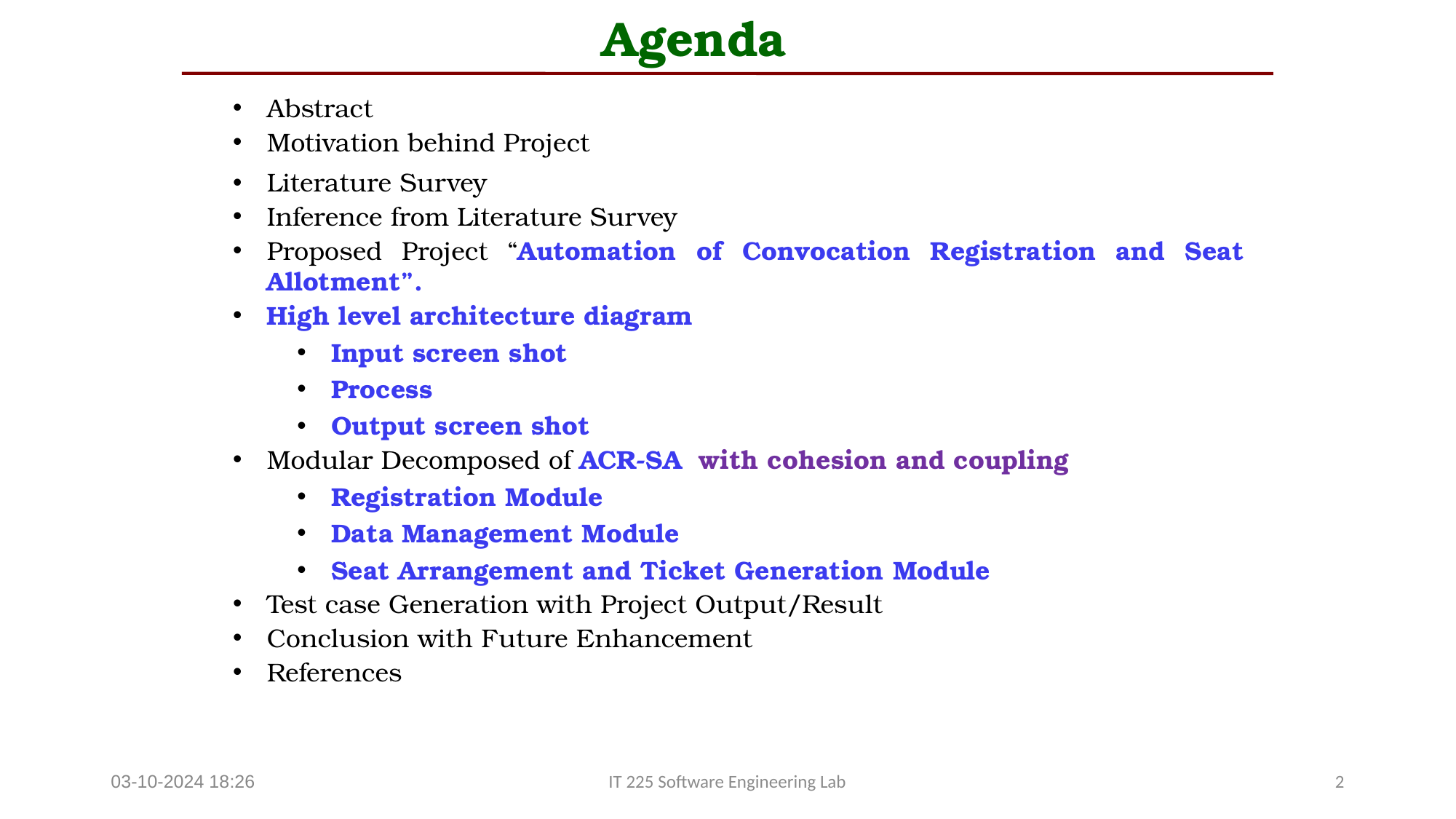

# Agenda
Abstract
Motivation behind Project

Literature Survey
Inference from Literature Survey
Proposed Project “Automation of Convocation Registration and Seat Allotment”.
High level architecture diagram
Input screen shot
Process
Output screen shot
Modular Decomposed of ACR-SA  with cohesion and coupling
Registration Module
Data Management Module
Seat Arrangement and Ticket Generation Module
Test case Generation with Project Output/Result
Conclusion with Future Enhancement
References
03-10-2024 18:26
IT 225 Software Engineering Lab
2